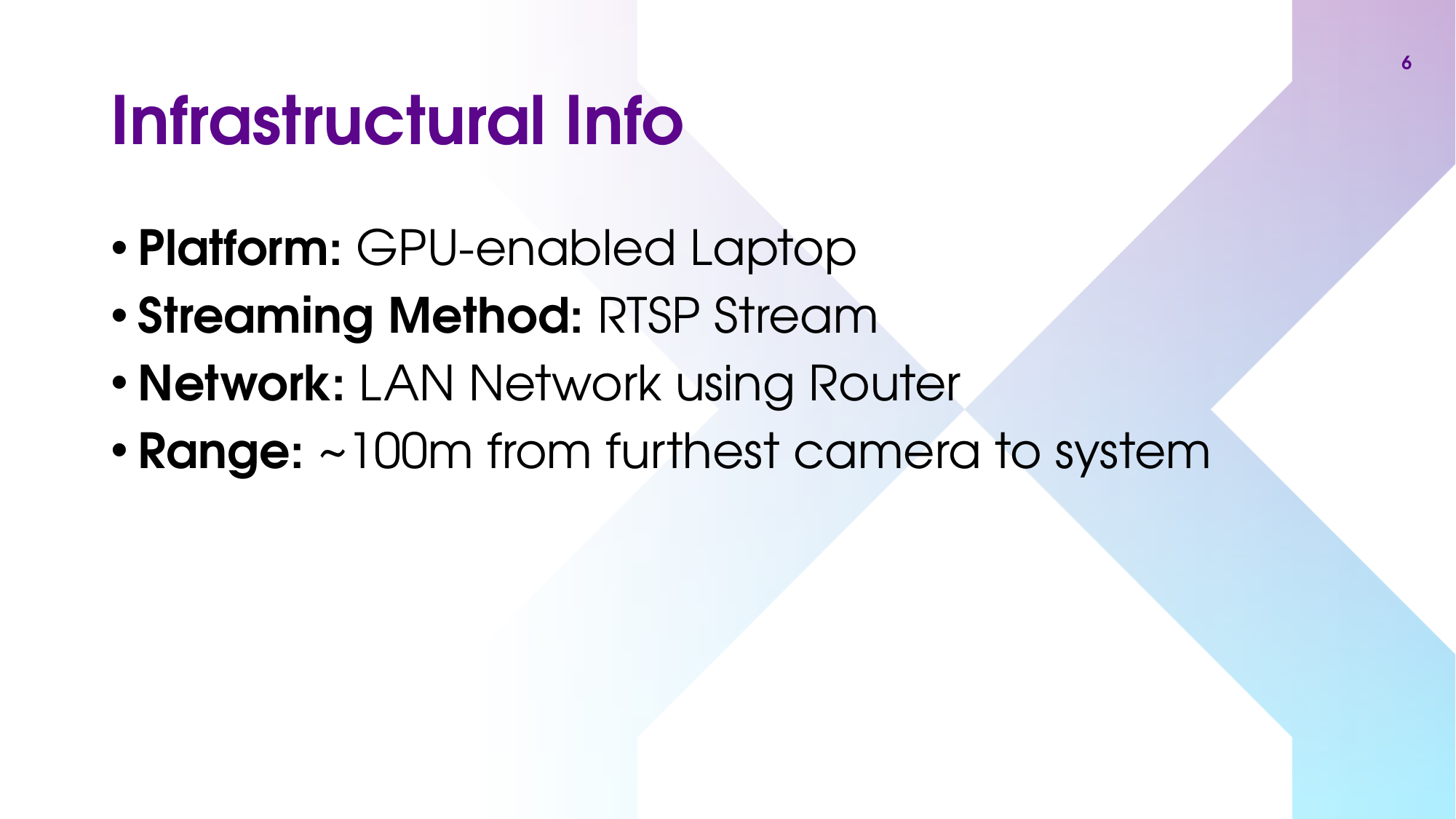

# Infrastructural Info
6
Platform: GPU-enabled Laptop
Streaming Method: RTSP Stream
Network: LAN Network using Router
Range: ~100m from furthest camera to system